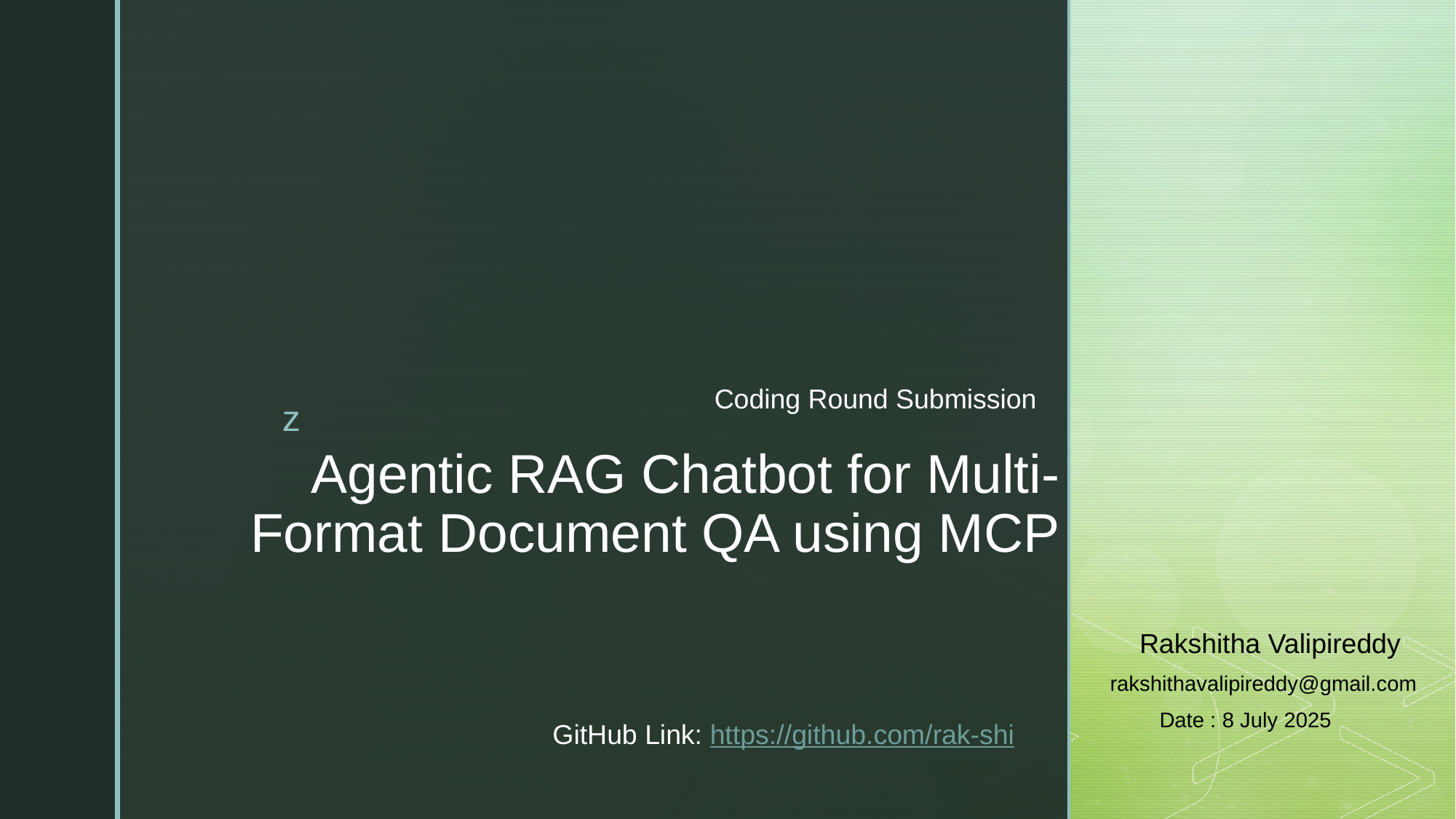

Coding Round Submission
# Agentic RAG Chatbot for Multi-Format Document QA using MCP
Rakshitha Valipireddy
rakshithavalipireddy@gmail.com
Date : 8 July 2025
GitHub Link: https://github.com/rak-shi